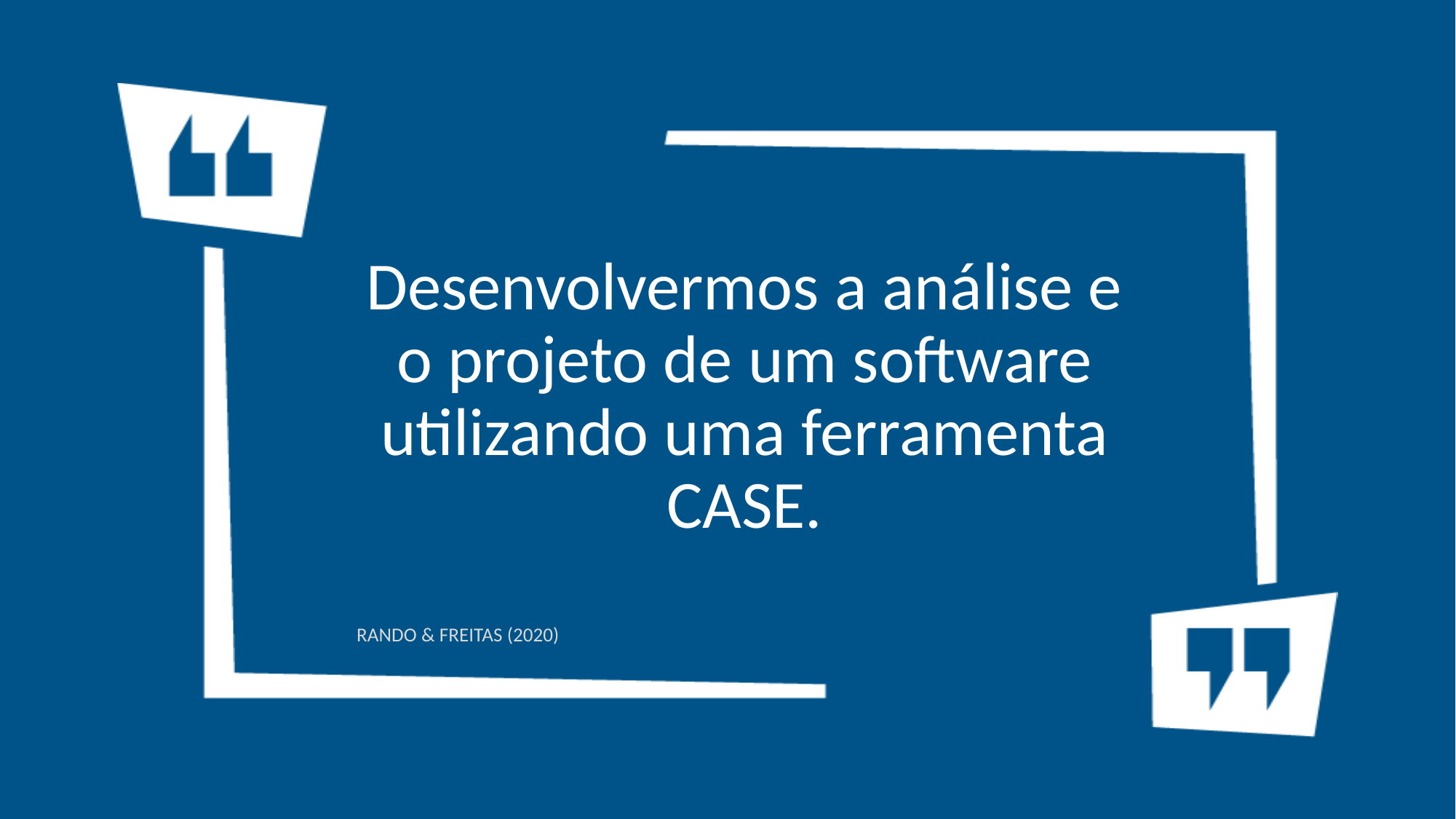

# Desenvolvermos a análise e o projeto de um software
utilizando uma ferramenta CASE.
RANDO & FREITAS (2020)